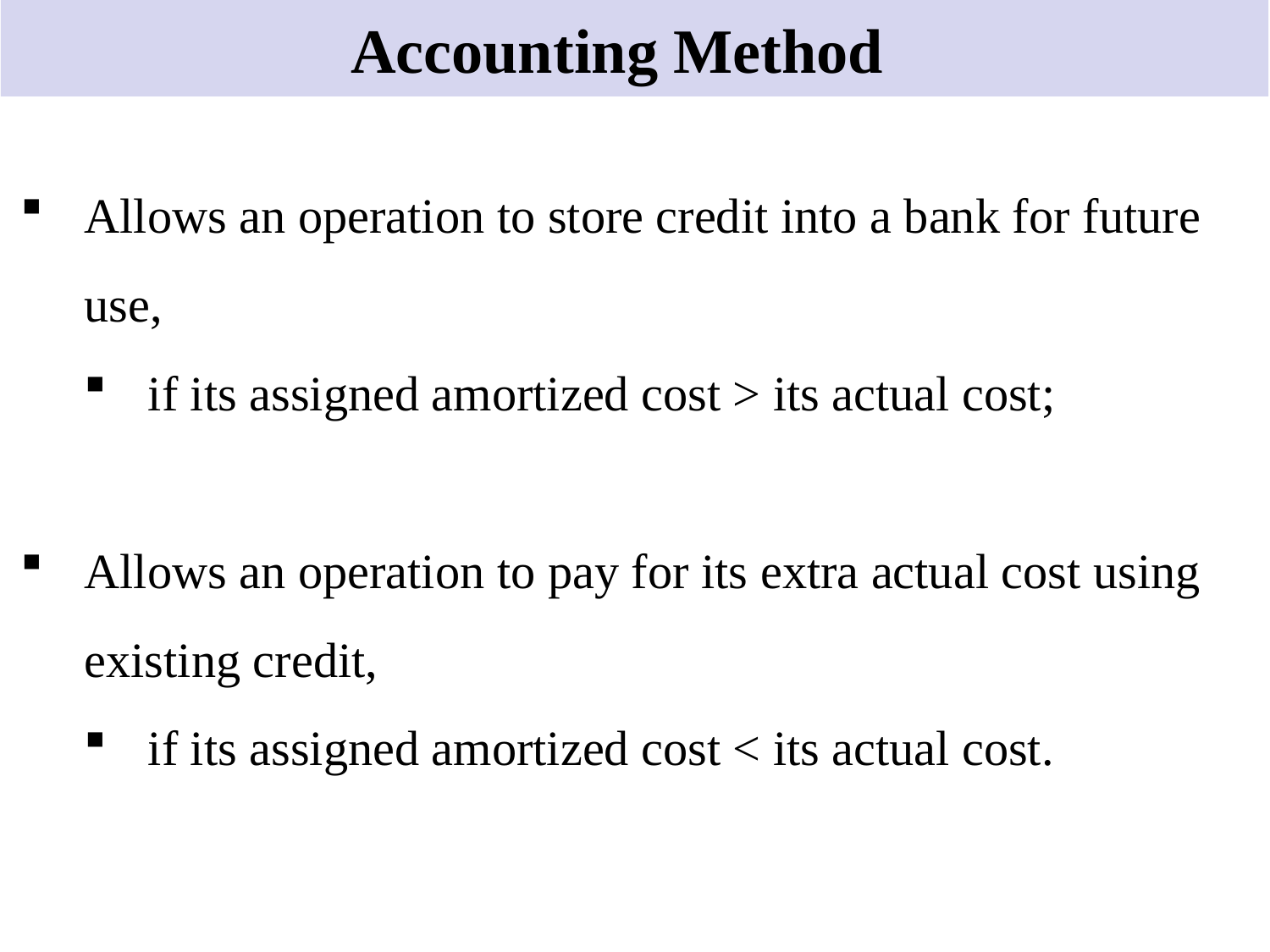

# Accounting Method
Allows an operation to store credit into a bank for future use,
if its assigned amortized cost > its actual cost;

Allows an operation to pay for its extra actual cost using existing credit,
if its assigned amortized cost < its actual cost.